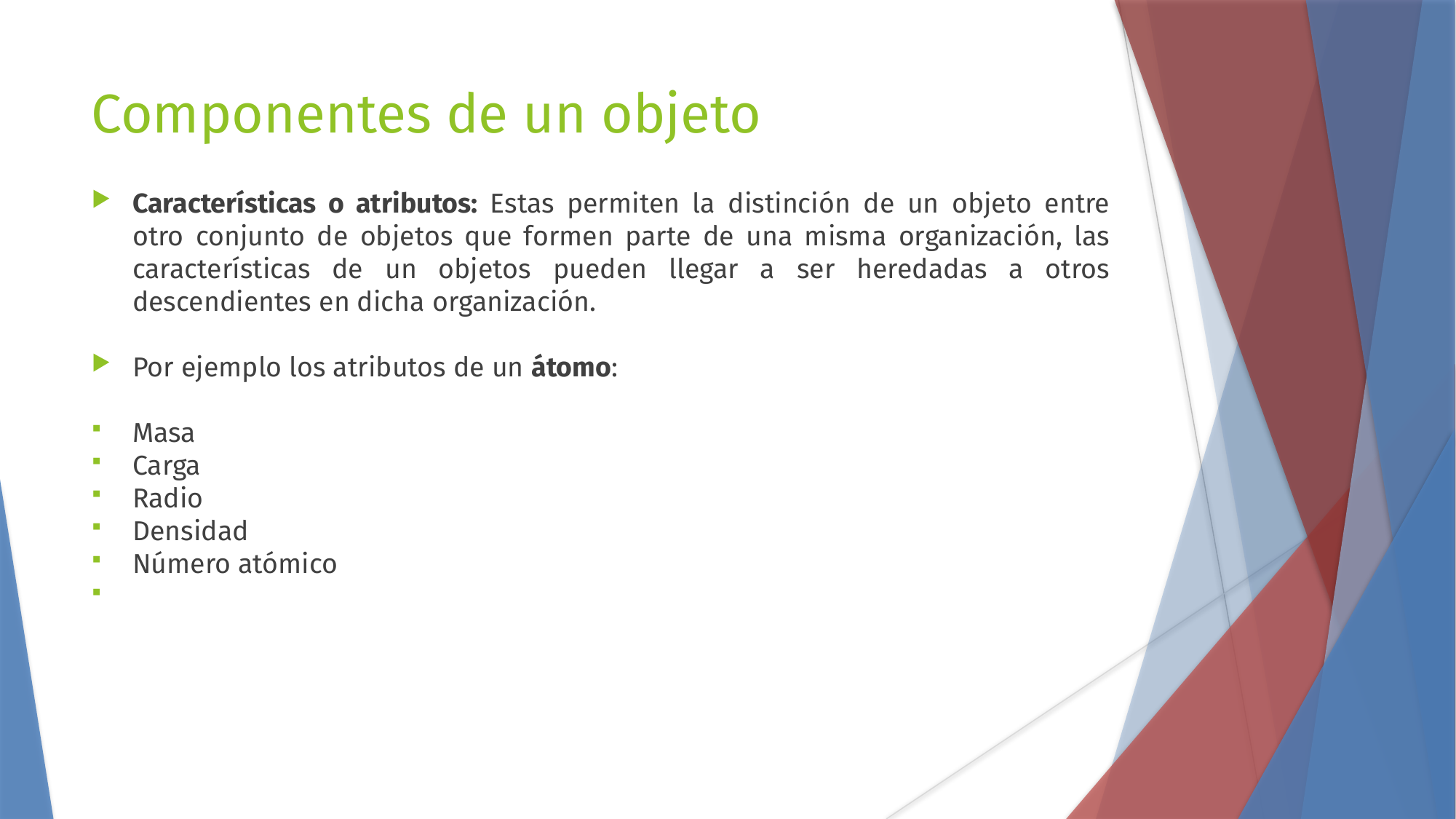

Componentes de un objeto
Características o atributos: Estas permiten la distinción de un objeto entre otro conjunto de objetos que formen parte de una misma organización, las características de un objetos pueden llegar a ser heredadas a otros descendientes en dicha organización.

Por ejemplo los atributos de un átomo:

Masa
Carga
Radio
Densidad
Número atómico